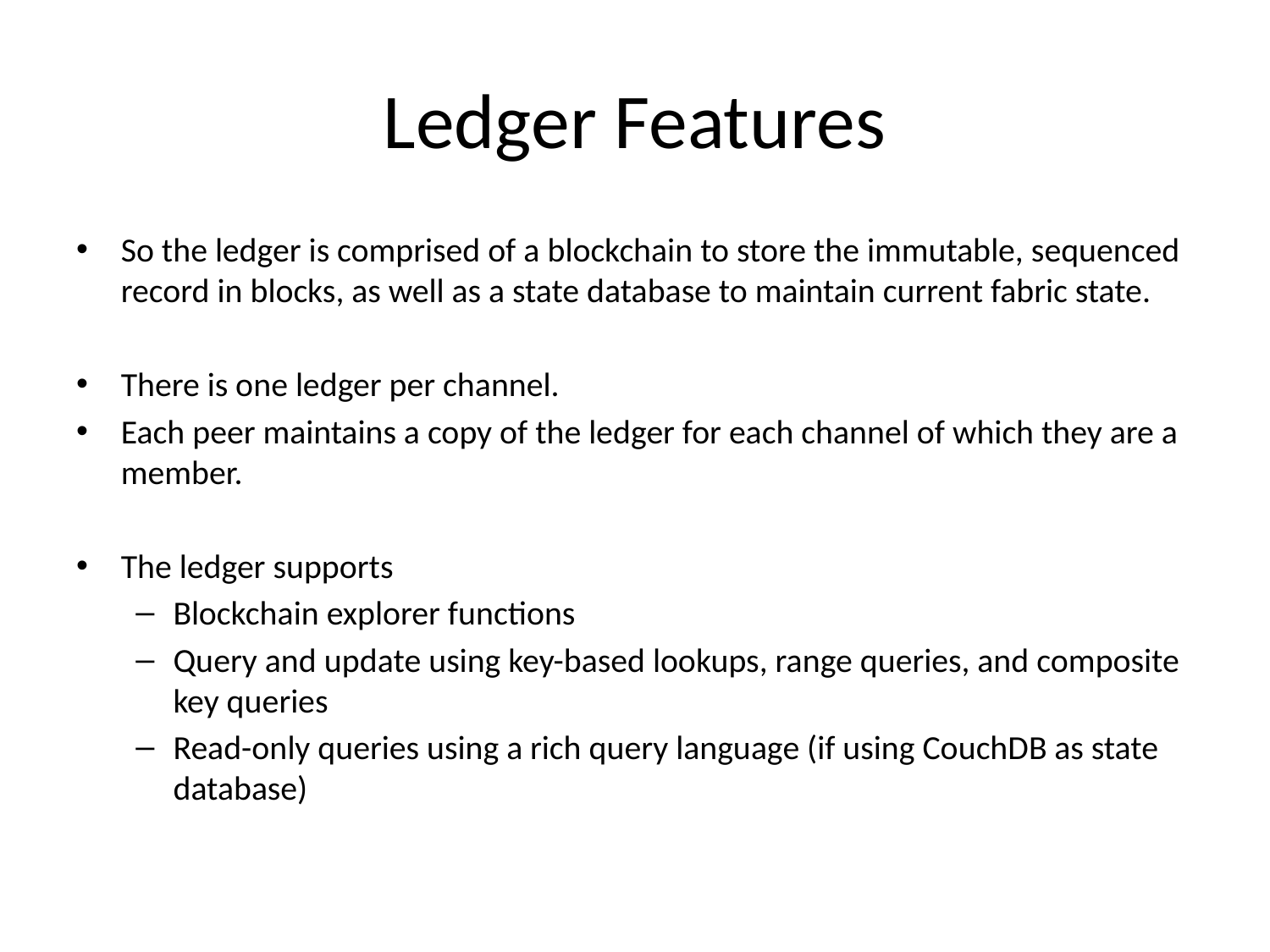

# Ledger Features
So the ledger is comprised of a blockchain to store the immutable, sequenced record in blocks, as well as a state database to maintain current fabric state.

There is one ledger per channel.
Each peer maintains a copy of the ledger for each channel of which they are a member.

The ledger supports
Blockchain explorer functions
Query and update using key-based lookups, range queries, and composite key queries
Read-only queries using a rich query language (if using CouchDB as state database)